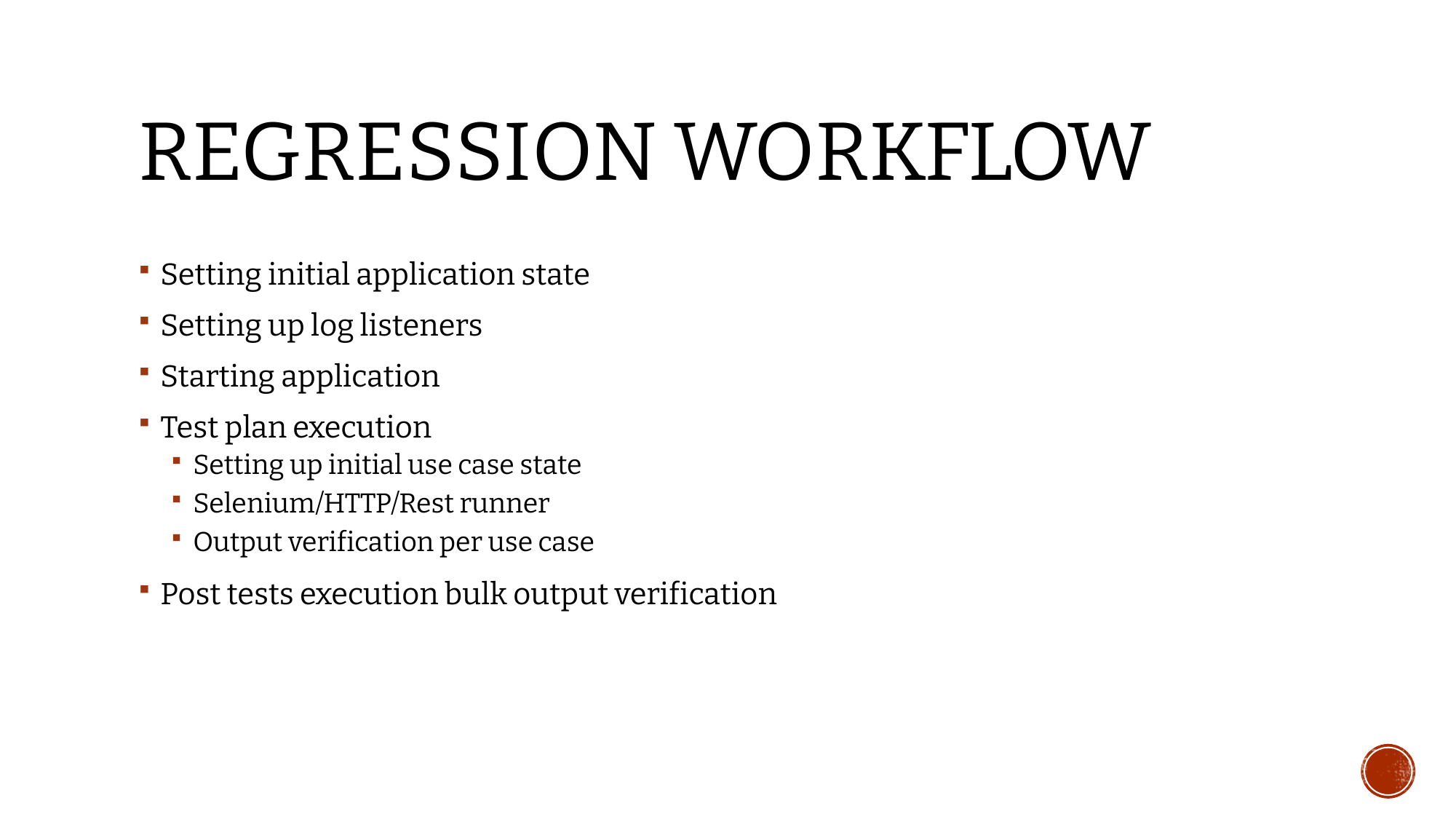

# Regression workflow
Setting initial application state
Setting up log listeners
Starting application
Test plan execution
Setting up initial use case state
Selenium/HTTP/Rest runner
Output verification per use case
Post tests execution bulk output verification